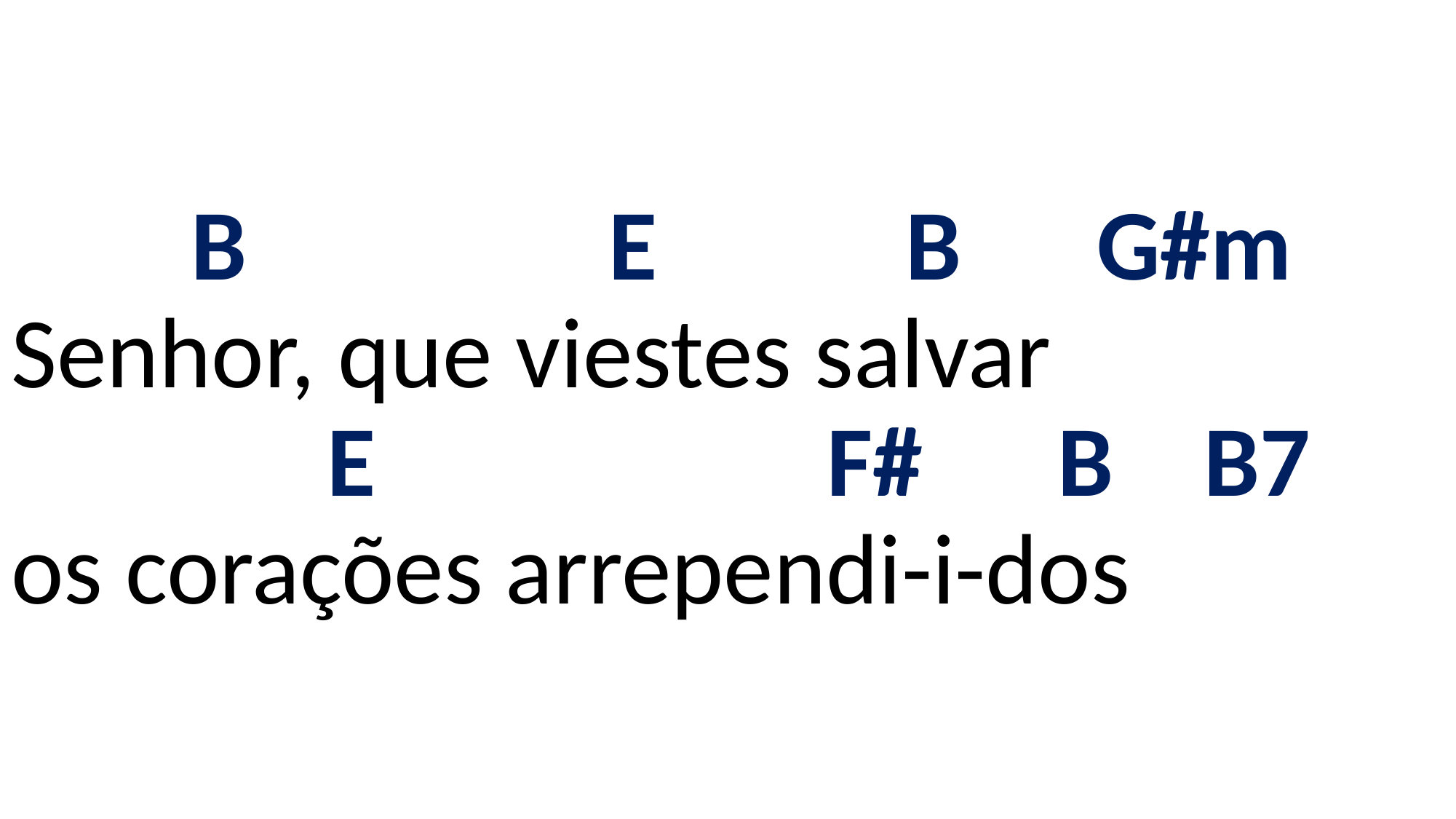

# B                E           B      G#m Senhor, que viestes salvar E                    F#      B    B7 os corações arrependi-i-dos